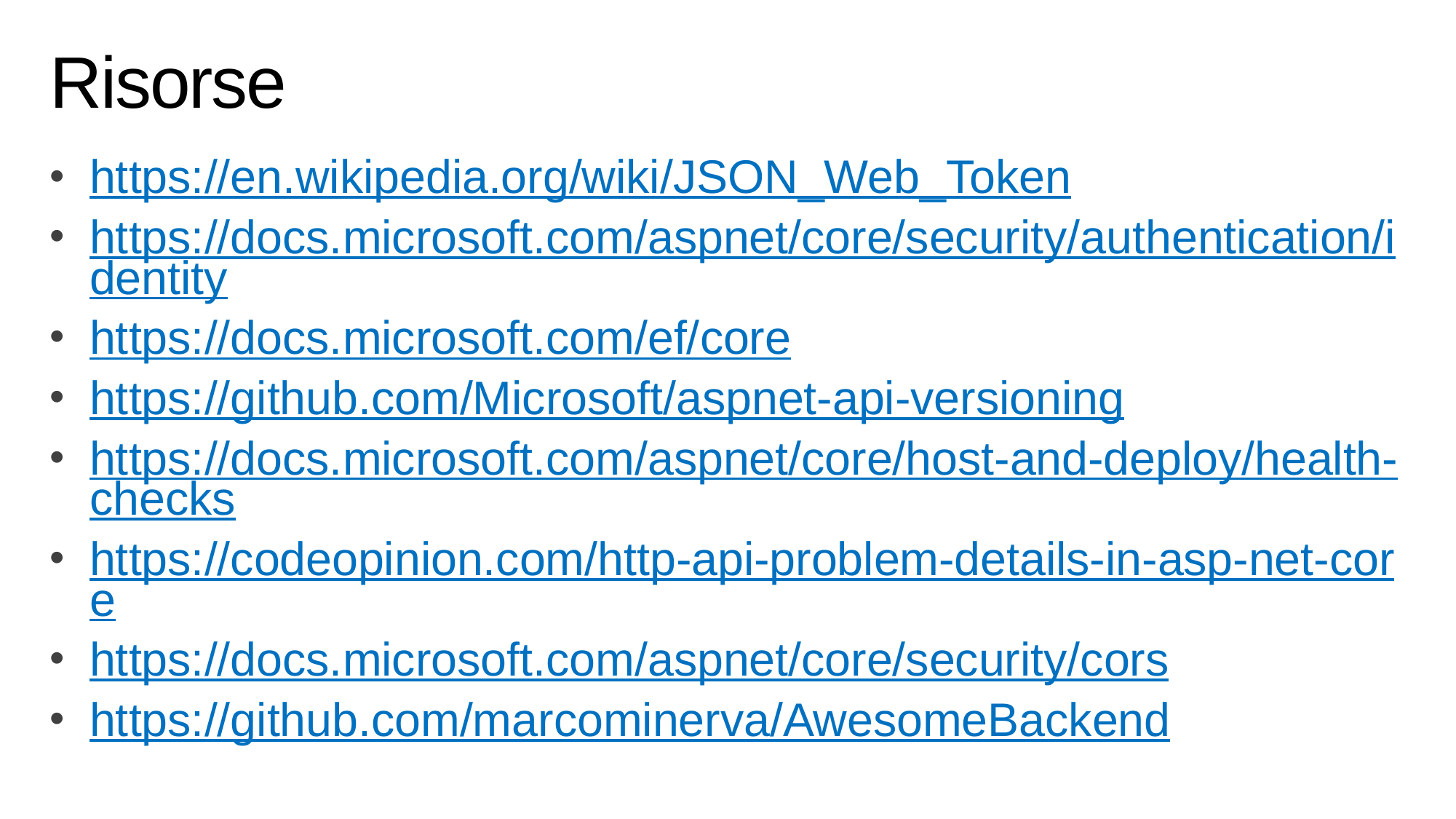

# Risorse
https://en.wikipedia.org/wiki/JSON_Web_Token
https://docs.microsoft.com/aspnet/core/security/authentication/identity
https://docs.microsoft.com/ef/core
https://github.com/Microsoft/aspnet-api-versioning
https://docs.microsoft.com/aspnet/core/host-and-deploy/health-checks
https://codeopinion.com/http-api-problem-details-in-asp-net-core
https://docs.microsoft.com/aspnet/core/security/cors
https://github.com/marcominerva/AwesomeBackend